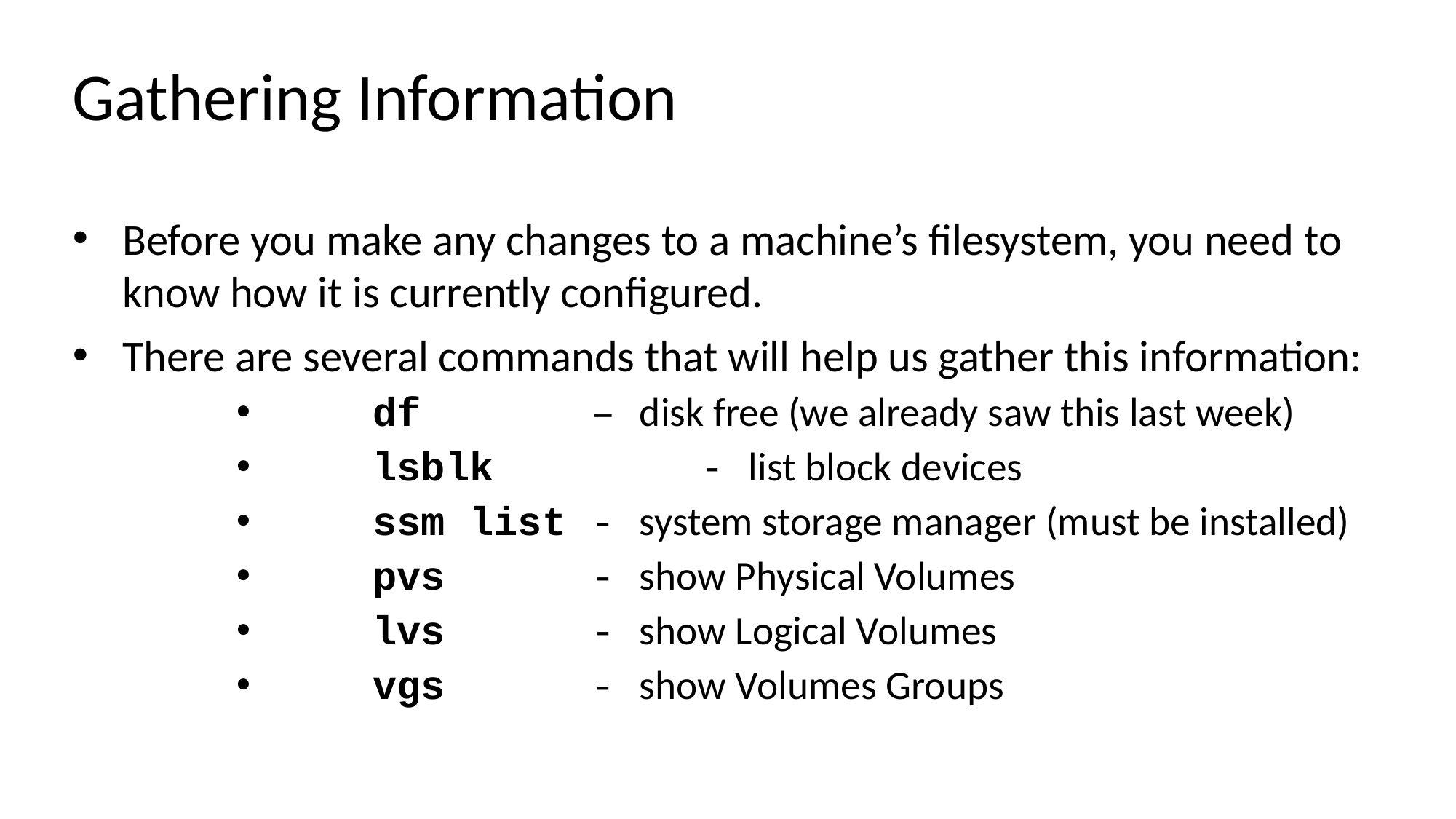

# Gathering Information
Before you make any changes to a machine’s filesystem, you need to know how it is currently configured.
There are several commands that will help us gather this information:
	df 		– disk free (we already saw this last week)
	lsblk		- list block devices
	ssm list 	- system storage manager (must be installed)
	pvs		- show Physical Volumes
	lvs		- show Logical Volumes
	vgs		- show Volumes Groups